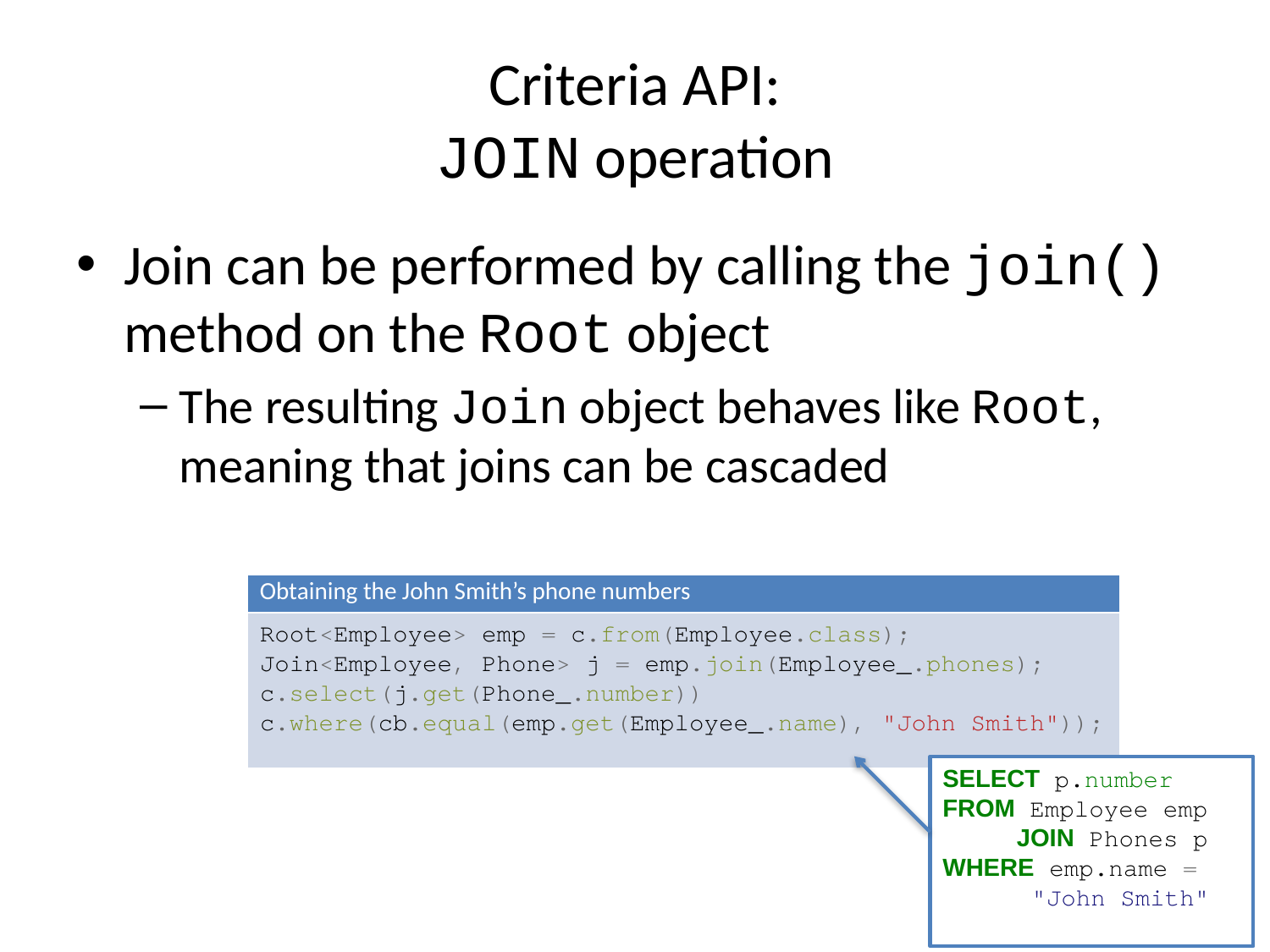

# Criteria API: JOIN operation
Join can be performed by calling the join() method on the Root object
The resulting Join object behaves like Root, meaning that joins can be cascaded

| Obtaining the John Smith’s phone numbers |
| --- |
| Root<Employee> emp = c.from(Employee.class); Join<Employee, Phone> j = emp.join(Employee\_.phones); c.select(j.get(Phone\_.number)) c.where(cb.equal(emp.get(Employee\_.name), "John Smith")); |
SELECT p.number
FROM Employee emp
     JOIN Phones p
WHERE emp.name =
      "John Smith"

96